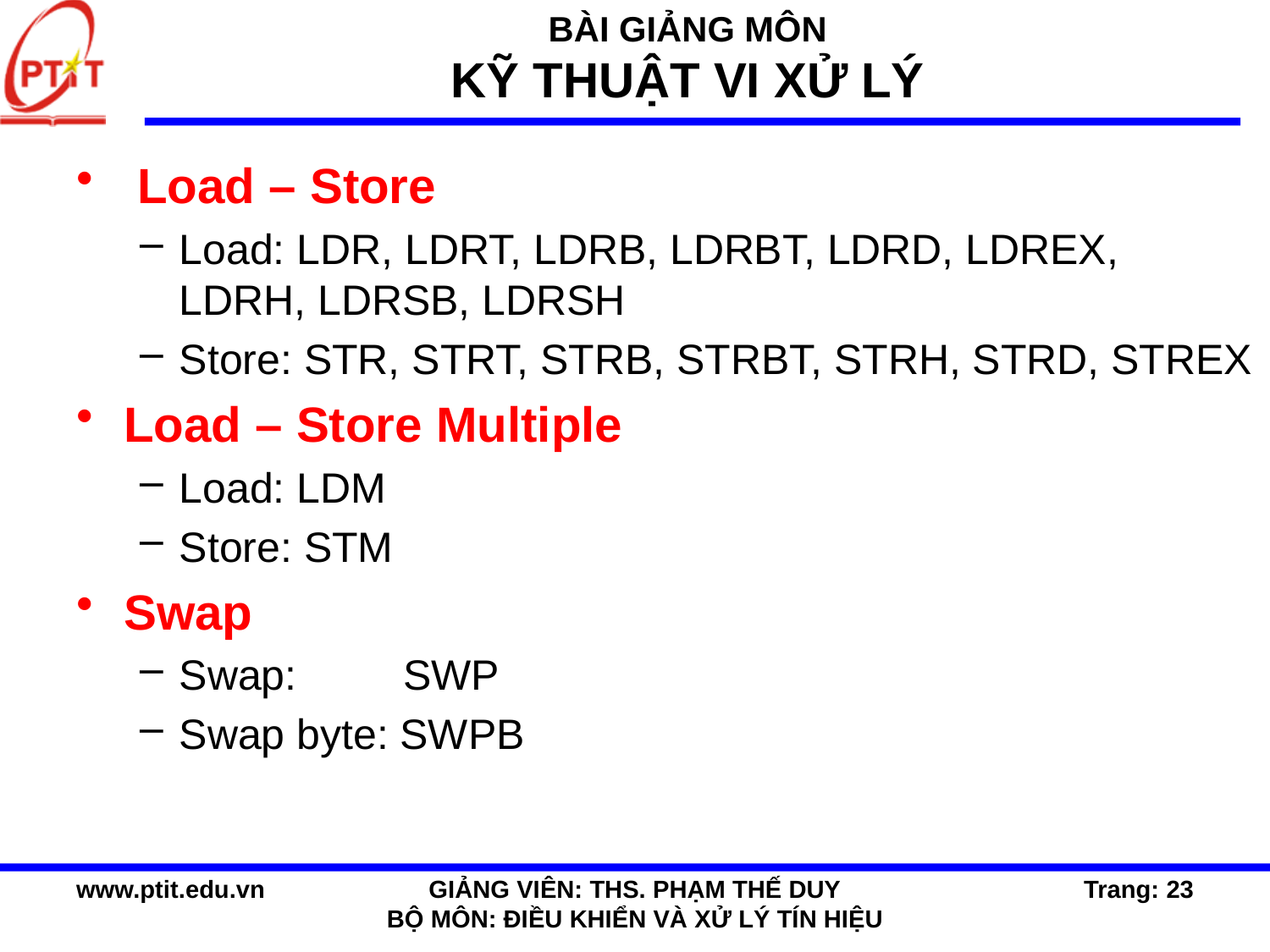

Load – Store
Load: LDR, LDRT, LDRB, LDRBT, LDRD, LDREX, LDRH, LDRSB, LDRSH
Store: STR, STRT, STRB, STRBT, STRH, STRD, STREX
Load – Store Multiple
Load: LDM
Store: STM
Swap
Swap:         SWP
Swap byte: SWPB

www.ptit.edu.vn
GIẢNG VIÊN: THS. PHẠM THẾ DUY
BỘ MÔN: ĐIỀU KHIỂN VÀ XỬ LÝ TÍN HIỆU
Trang: 23